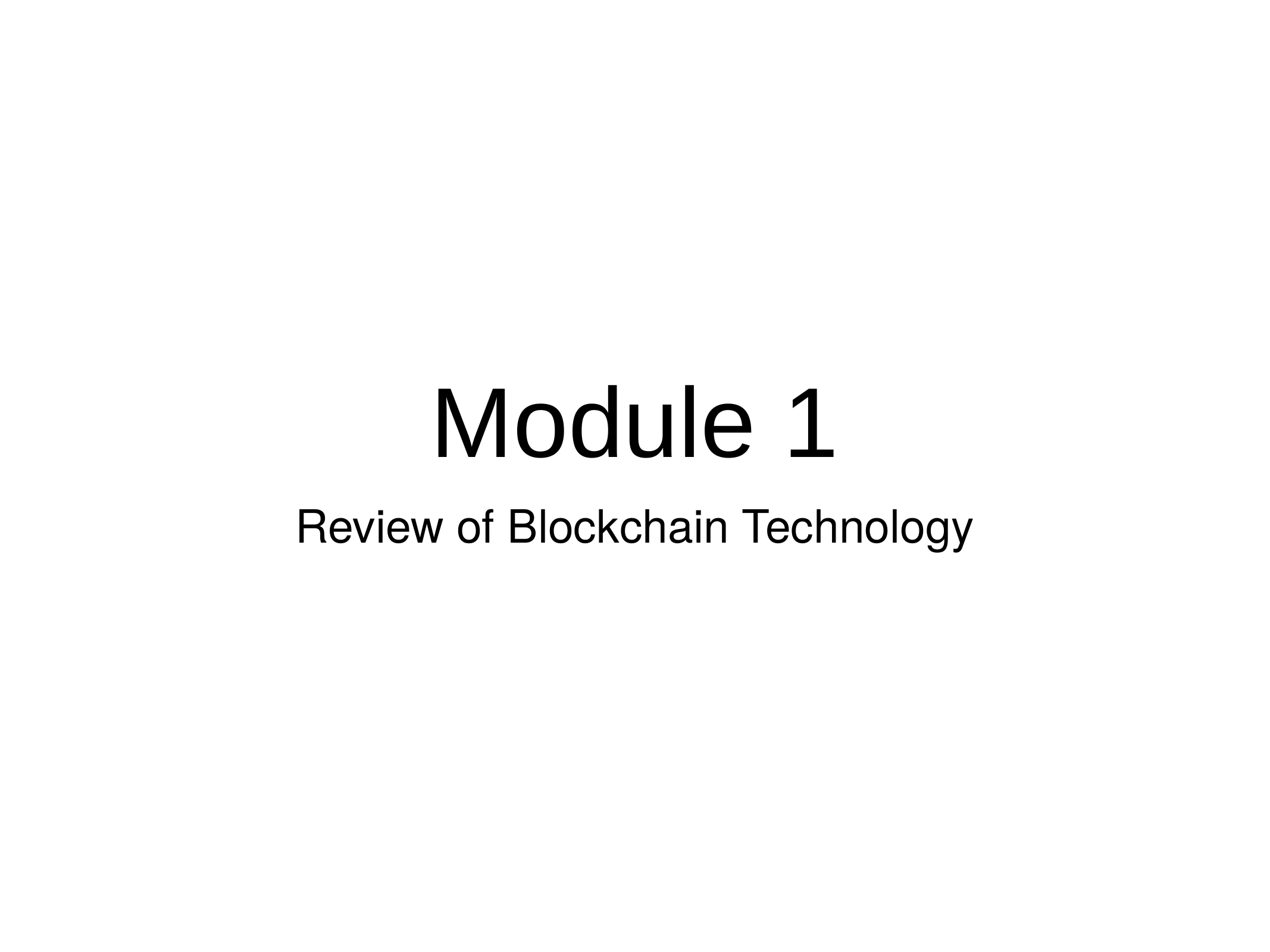

# Module 1
Review of Blockchain Technology